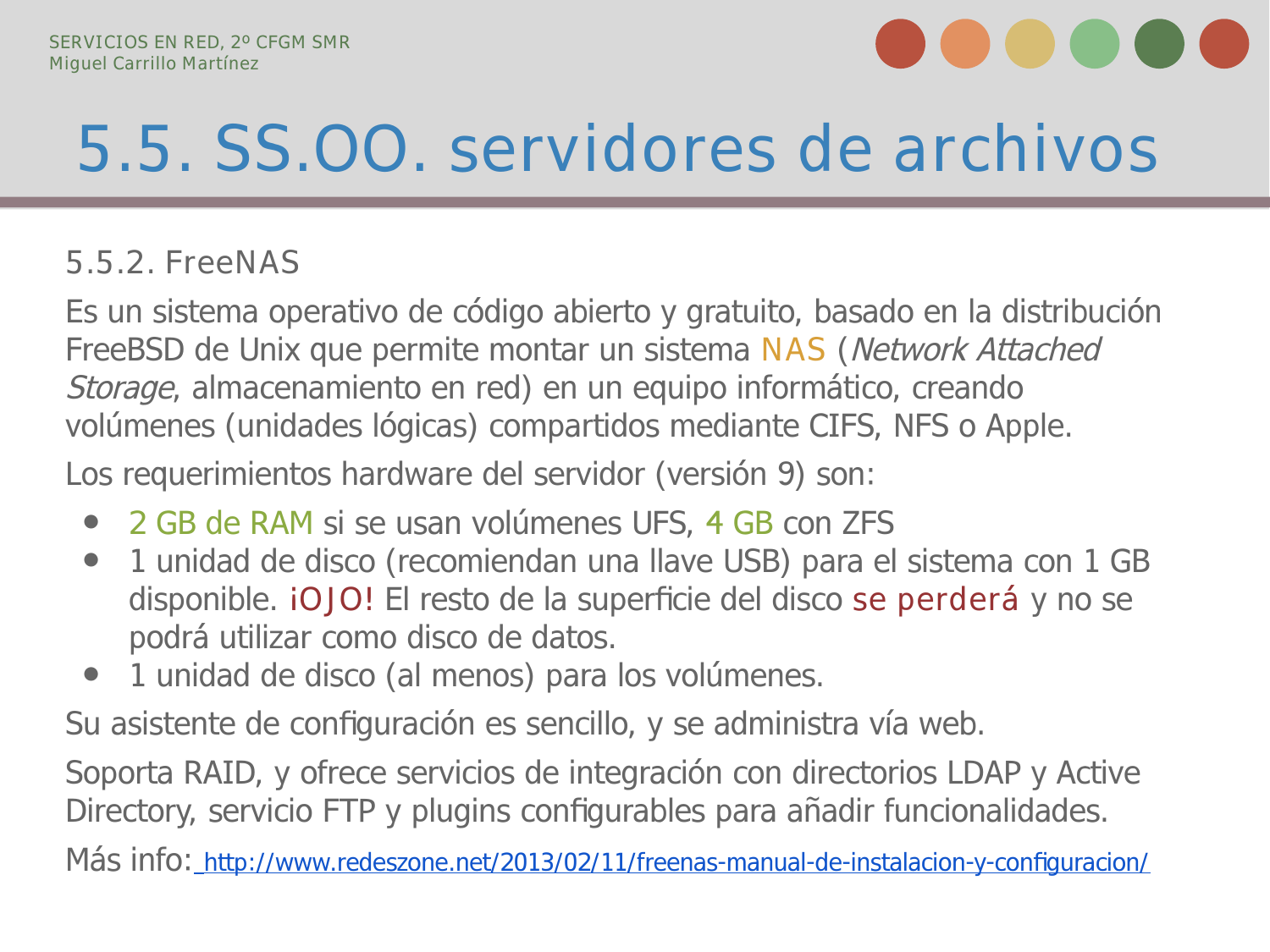

SERVICIOS EN RED, 2º CFGM SMR
Miguel Carrillo Martínez

# 5.5. SS.OO. servidores de archivos

5.5.2. FreeNAS
Es un sistema operativo de código abierto y gratuito, basado en la distribución FreeBSD de Unix que permite montar un sistema NAS (Network Attached Storage, almacenamiento en red) en un equipo informático, creando volúmenes (unidades lógicas) compartidos mediante CIFS, NFS o Apple.
Los requerimientos hardware del servidor (versión 9) son:
2 GB de RAM si se usan volúmenes UFS, 4 GB con ZFS
1 unidad de disco (recomiendan una llave USB) para el sistema con 1 GB disponible. ¡OJO! El resto de la superficie del disco se perderá y no se podrá utilizar como disco de datos.
1 unidad de disco (al menos) para los volúmenes.
Su asistente de configuración es sencillo, y se administra vía web.
Soporta RAID, y ofrece servicios de integración con directorios LDAP y Active Directory, servicio FTP y plugins configurables para añadir funcionalidades.
Más info: http://www.redeszone.net/2013/02/11/freenas-manual-de-instalacion-y-configuracion/